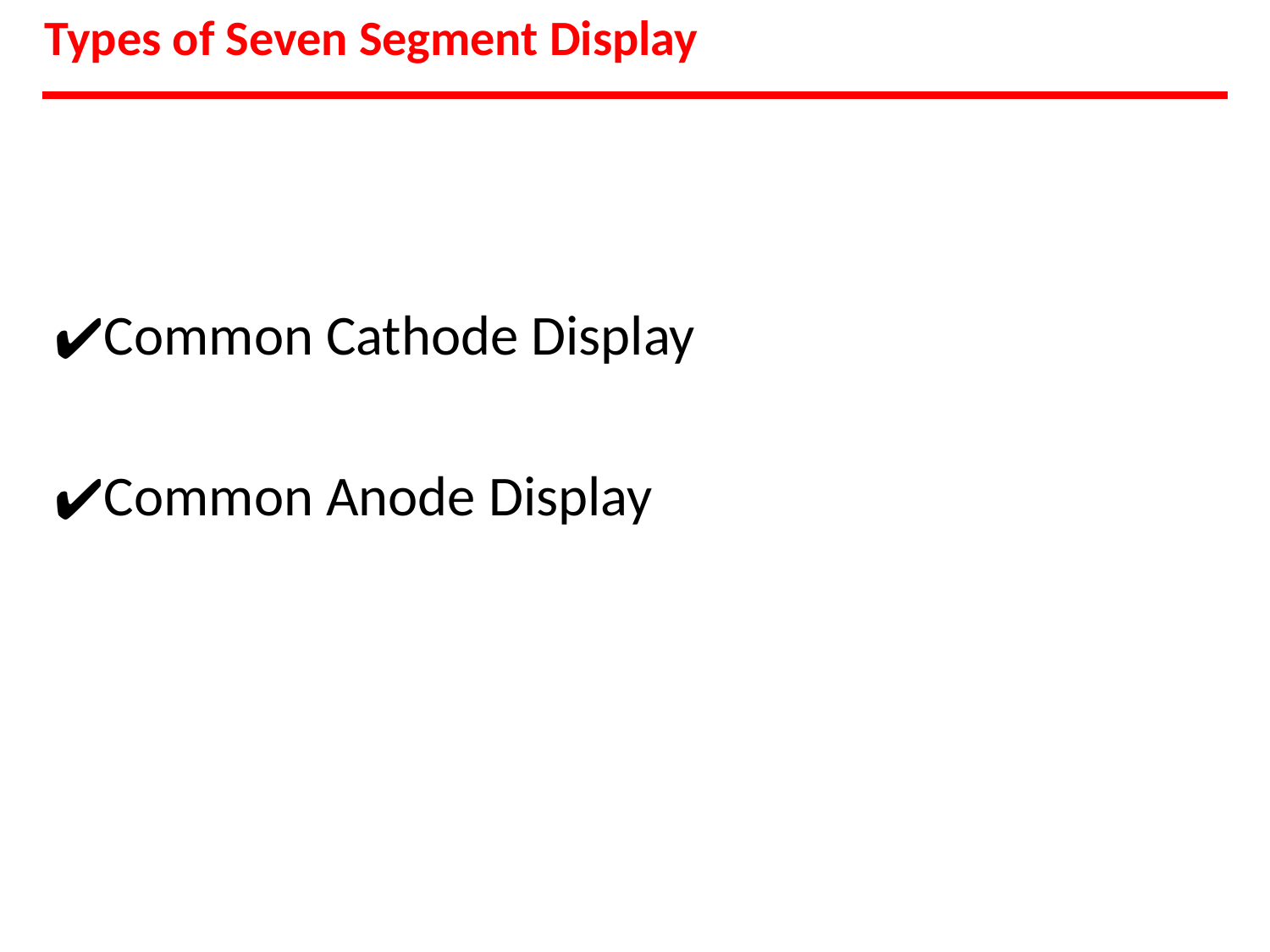

# Types of Seven Segment Display

Common Cathode Display

Common Anode Display